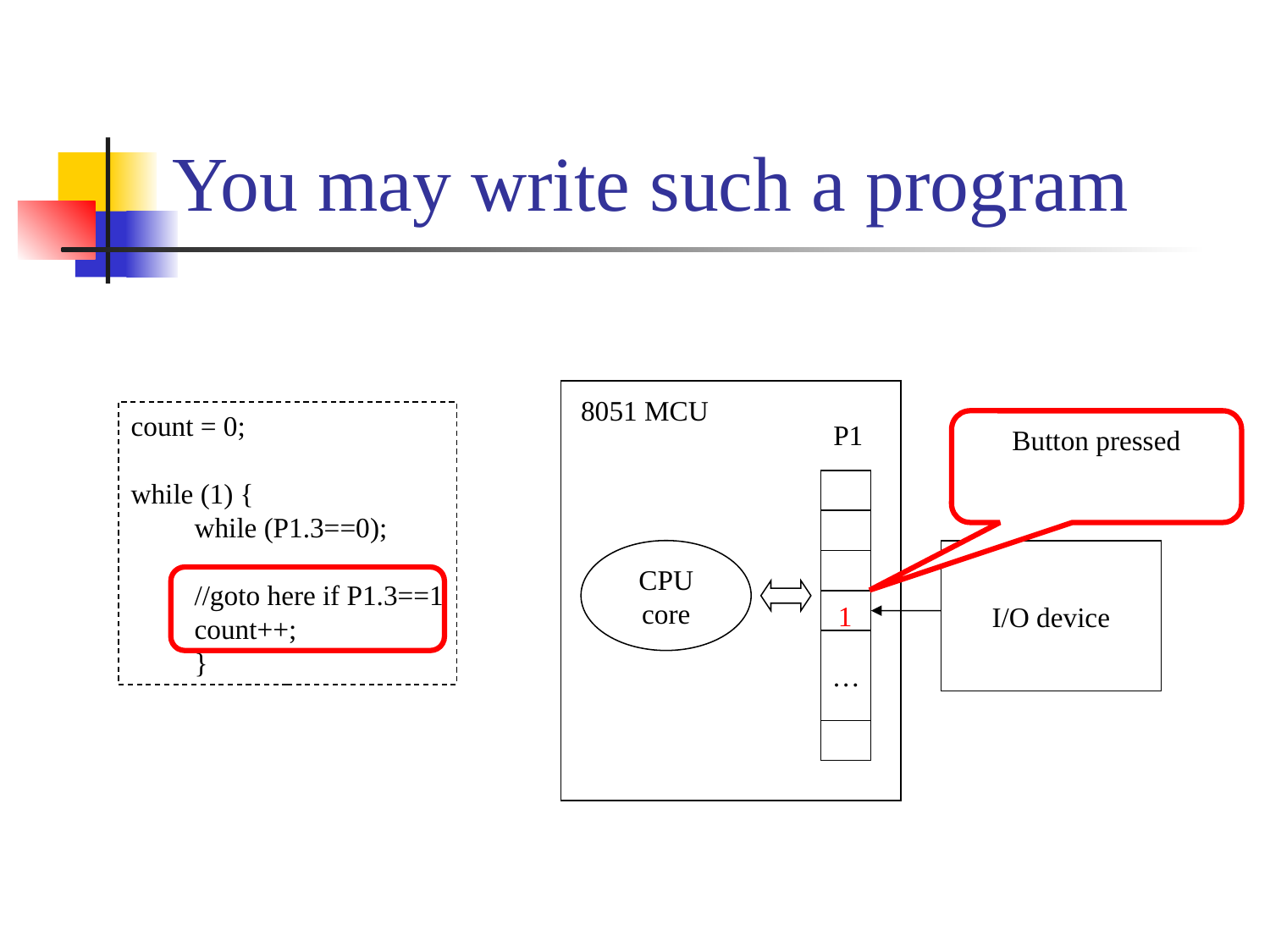

# You may write such a program

8051 MCU
P1

…

CPU
core

I/O device

count = 0;

while (1) {
while (P1.3==0);

//goto here if P1.3==1
count++;
}
Button pressed

1